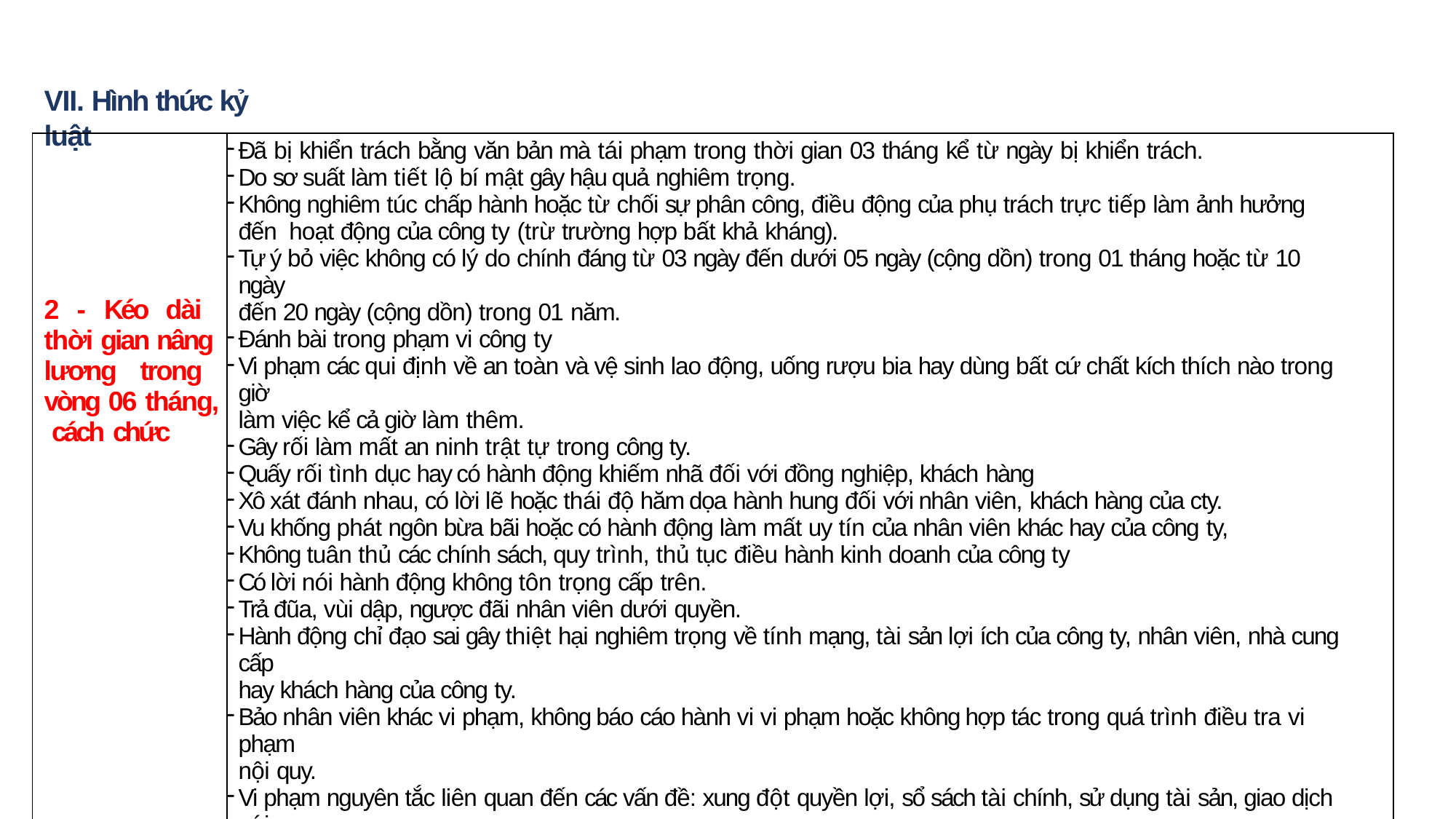

# VII. Hình thức kỷ luật
| 2 - Kéo dài thời gian nâng lương trong vòng 06 tháng, cách chức | Đã bị khiển trách bằng văn bản mà tái phạm trong thời gian 03 tháng kể từ ngày bị khiển trách. Do sơ suất làm tiết lộ bí mật gây hậu quả nghiêm trọng. Không nghiêm túc chấp hành hoặc từ chối sự phân công, điều động của phụ trách trực tiếp làm ảnh hưởng đến hoạt động của công ty (trừ trường hợp bất khả kháng). Tự ý bỏ việc không có lý do chính đáng từ 03 ngày đến dưới 05 ngày (cộng dồn) trong 01 tháng hoặc từ 10 ngày đến 20 ngày (cộng dồn) trong 01 năm. Đánh bài trong phạm vi công ty Vi phạm các qui định về an toàn và vệ sinh lao động, uống rượu bia hay dùng bất cứ chất kích thích nào trong giờ làm việc kể cả giờ làm thêm. Gây rối làm mất an ninh trật tự trong công ty. Quấy rối tình dục hay có hành động khiếm nhã đối với đồng nghiệp, khách hàng Xô xát đánh nhau, có lời lẽ hoặc thái độ hăm dọa hành hung đối với nhân viên, khách hàng của cty. Vu khống phát ngôn bừa bãi hoặc có hành động làm mất uy tín của nhân viên khác hay của công ty, Không tuân thủ các chính sách, quy trình, thủ tục điều hành kinh doanh của công ty Có lời nói hành động không tôn trọng cấp trên. Trả đũa, vùi dập, ngược đãi nhân viên dưới quyền. Hành động chỉ đạo sai gây thiệt hại nghiêm trọng về tính mạng, tài sản lợi ích của công ty, nhân viên, nhà cung cấp hay khách hàng của công ty. Bảo nhân viên khác vi phạm, không báo cáo hành vi vi phạm hoặc không hợp tác trong quá trình điều tra vi phạm nội quy. Vi phạm nguyên tắc liên quan đến các vấn đề: xung đột quyền lợi, sổ sách tài chính, sử dụng tài sản, giao dịch với khách hàng và nhà cung cấp, giao dịch với chính quyền, bảo mật thông tin. 46 |
| --- | --- |